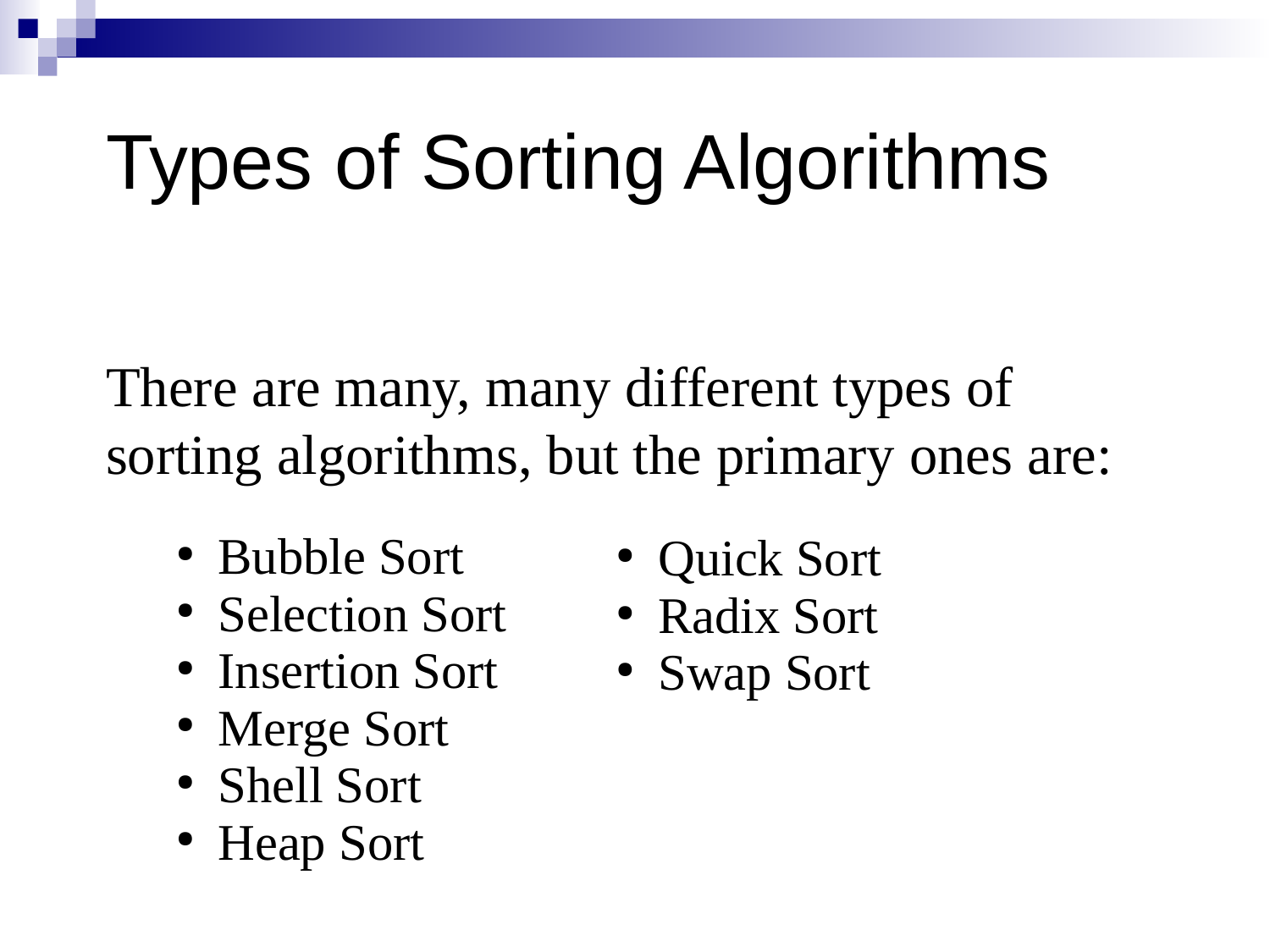

# Types of Sorting Algorithms

There are many, many different types of sorting algorithms, but the primary ones are:

 Bubble Sort
 Selection Sort
 Insertion Sort
 Merge Sort
 Shell Sort
 Heap Sort
 Quick Sort
 Radix Sort
 Swap Sort